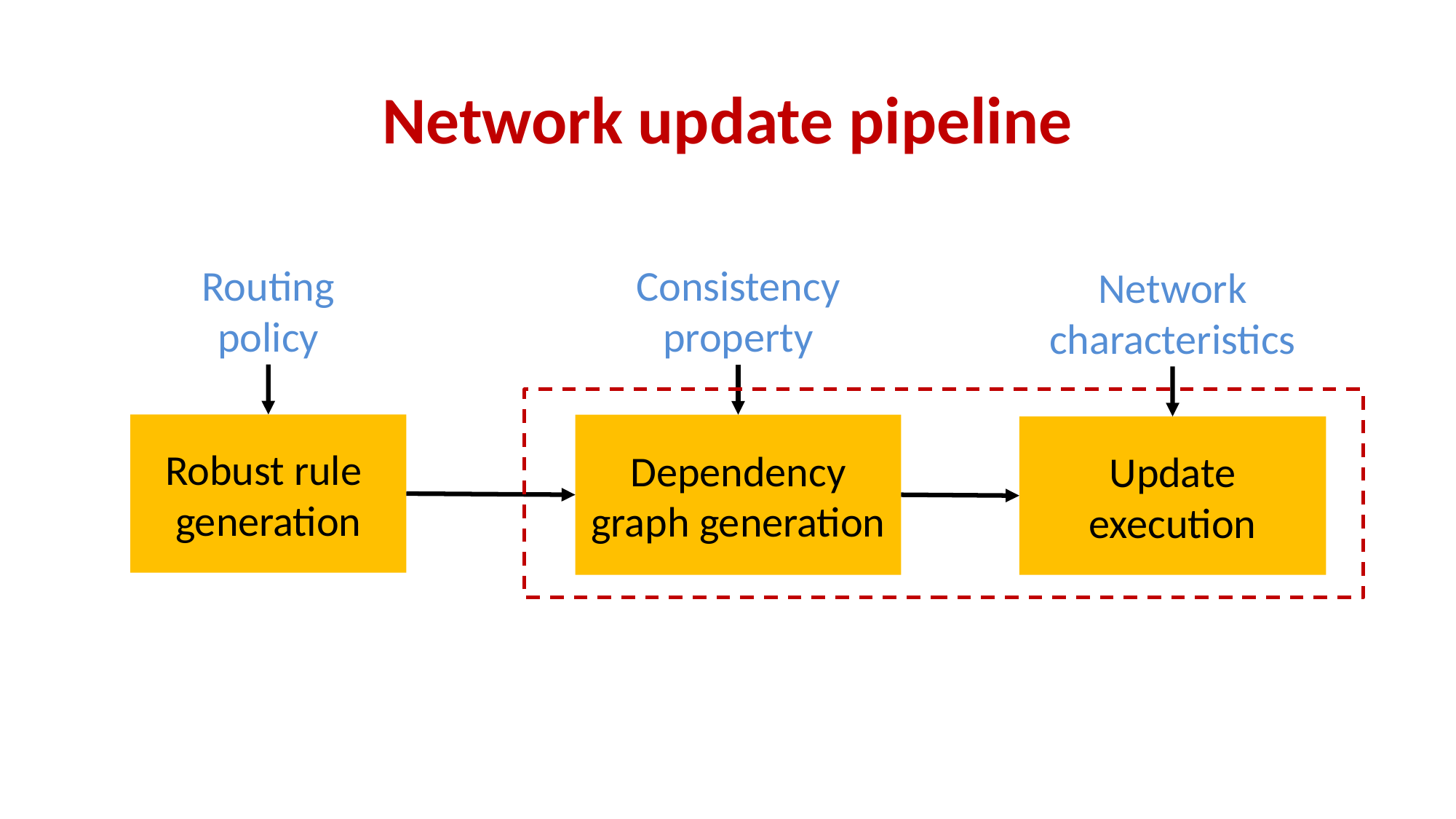

# Network update pipeline
Routing policy
Consistency property
Network characteristics

Robust rule
generation
Dependency graph generation
Update
execution